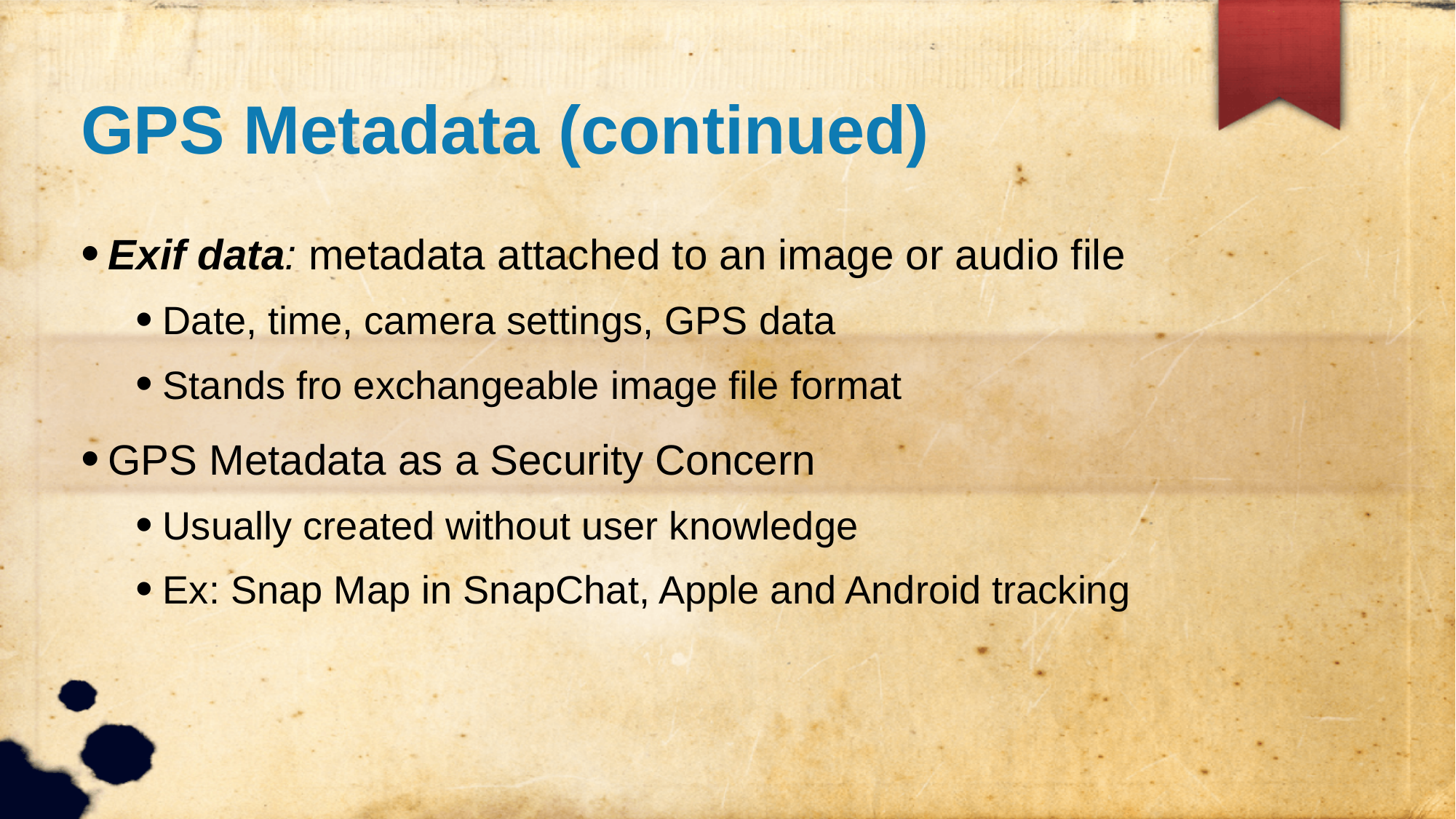

GPS Metadata (continued)
Exif data: metadata attached to an image or audio file
Date, time, camera settings, GPS data
Stands fro exchangeable image file format
GPS Metadata as a Security Concern
Usually created without user knowledge
Ex: Snap Map in SnapChat, Apple and Android tracking